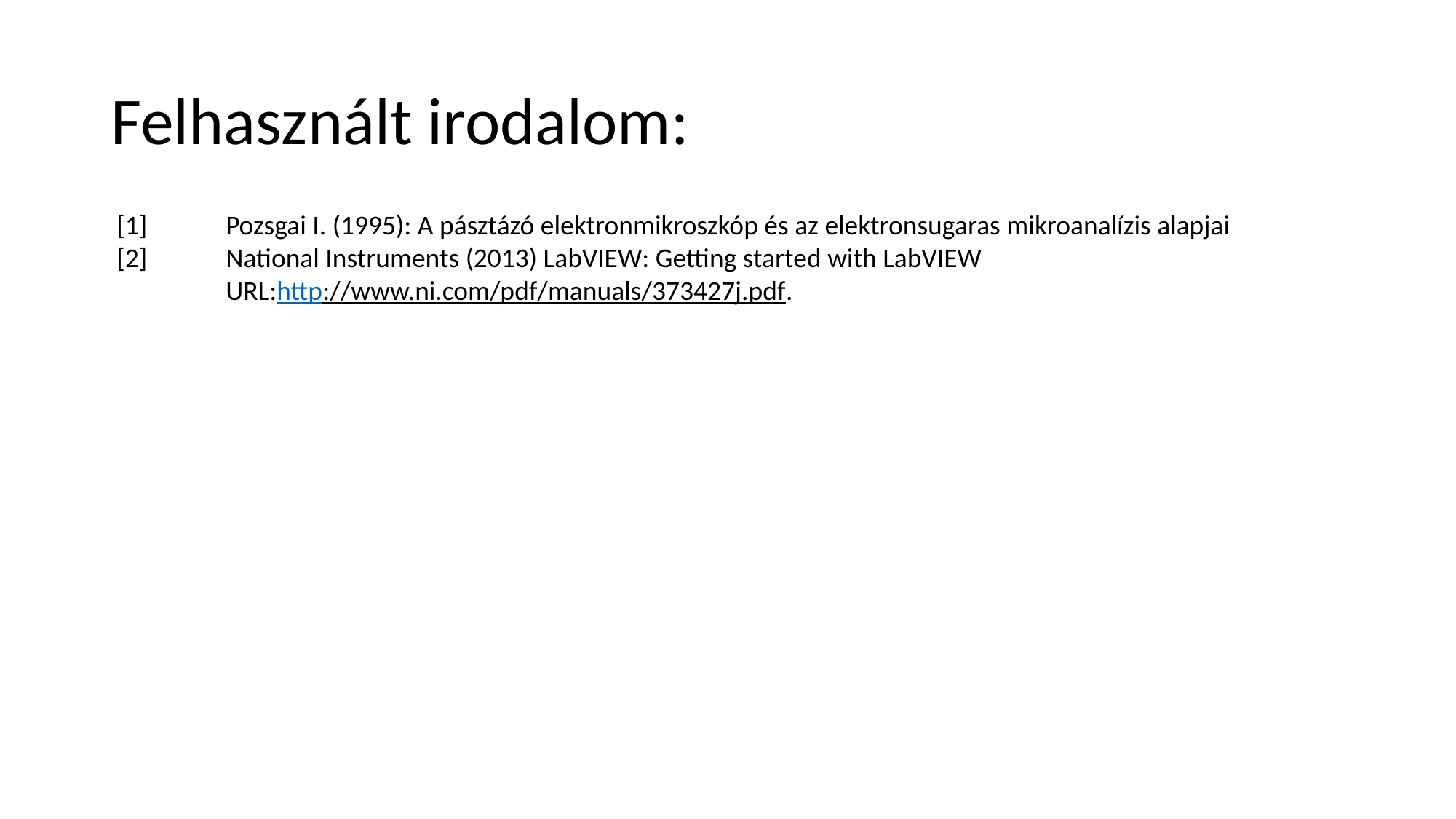

# Felhasznált irodalom:
[1]	Pozsgai I. (1995): A pásztázó elektronmikroszkóp és az elektronsugaras mikroanalízis alapjai
[2]	National Instruments (2013) LabVIEW: Getting started with LabVIEW
	URL:http://www.ni.com/pdf/manuals/373427j.pdf.